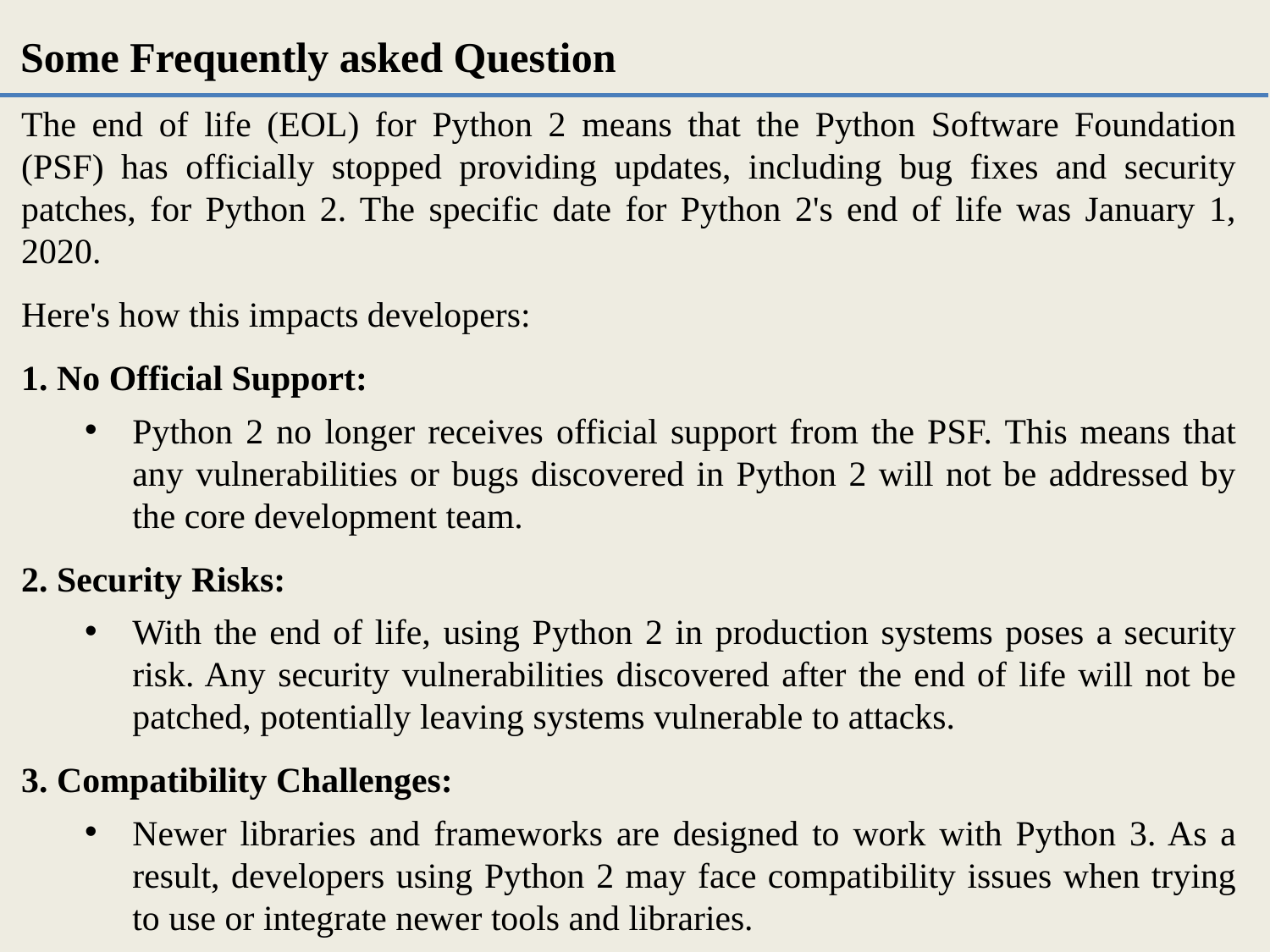

Some Frequently asked Question
The end of life (EOL) for Python 2 means that the Python Software Foundation (PSF) has officially stopped providing updates, including bug fixes and security patches, for Python 2. The specific date for Python 2's end of life was January 1, 2020.
Here's how this impacts developers:
1. No Official Support:
Python 2 no longer receives official support from the PSF. This means that any vulnerabilities or bugs discovered in Python 2 will not be addressed by the core development team.
2. Security Risks:
With the end of life, using Python 2 in production systems poses a security risk. Any security vulnerabilities discovered after the end of life will not be patched, potentially leaving systems vulnerable to attacks.
3. Compatibility Challenges:
Newer libraries and frameworks are designed to work with Python 3. As a result, developers using Python 2 may face compatibility issues when trying to use or integrate newer tools and libraries.